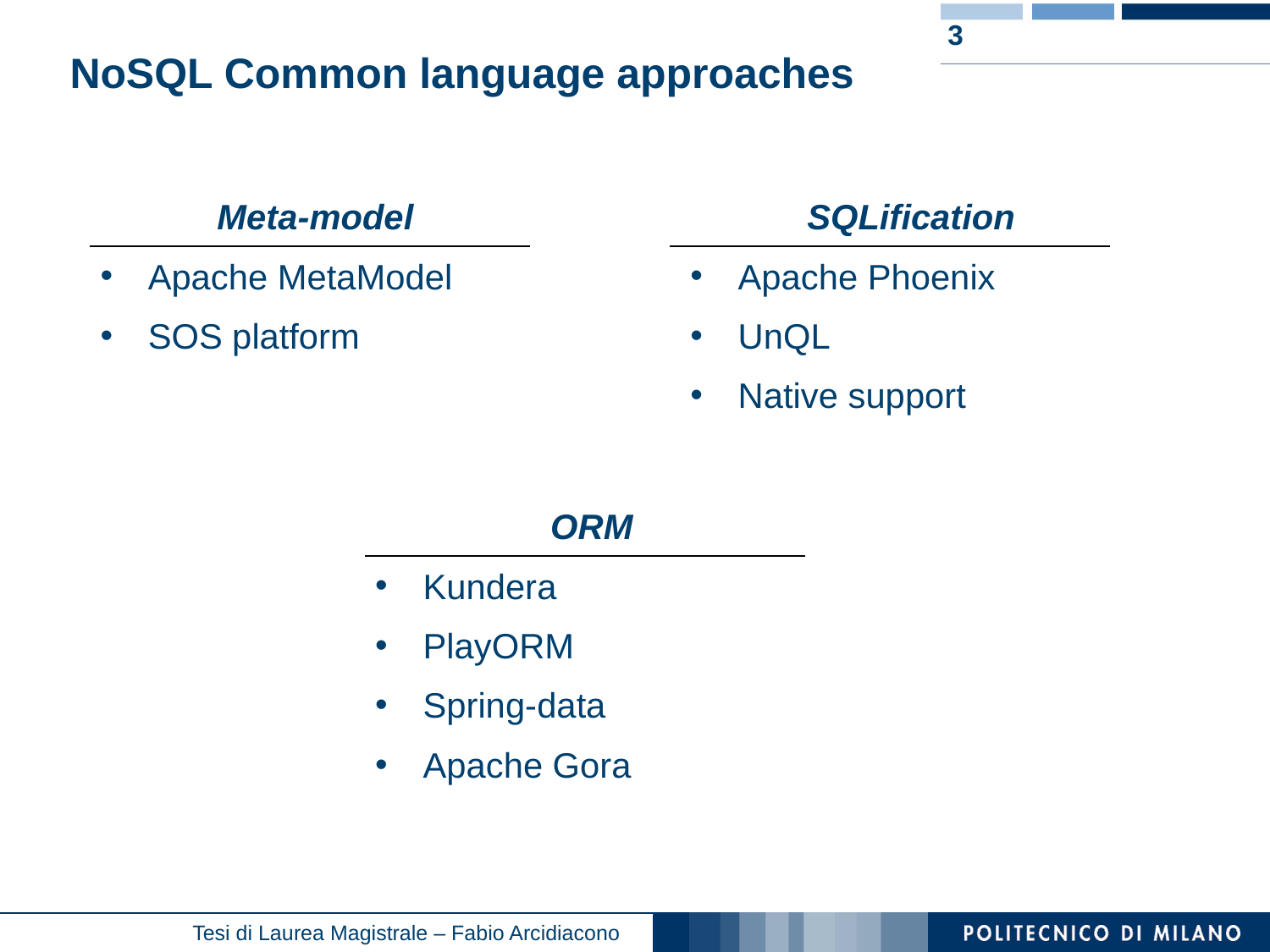

NoSQL Common language approaches
3
            Meta-model
Apache MetaModel
SOS platform
            SQLification
Apache Phoenix
UnQL
Native support
                  ORM
Kundera
PlayORM
Spring-data
Apache Gora